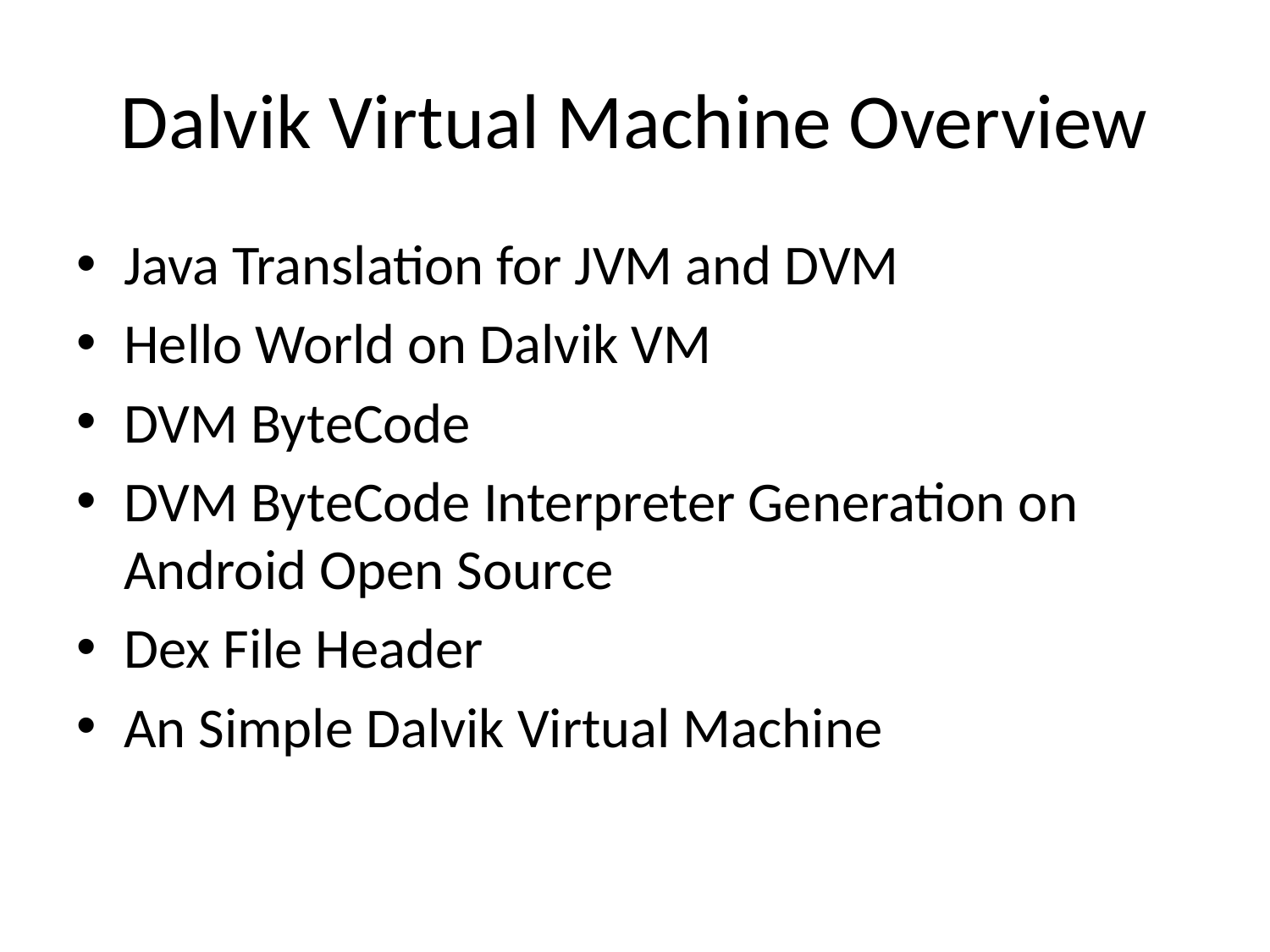

# Dalvik Virtual Machine Overview
Java Translation for JVM and DVM
Hello World on Dalvik VM
DVM ByteCode
DVM ByteCode Interpreter Generation on Android Open Source
Dex File Header
An Simple Dalvik Virtual Machine